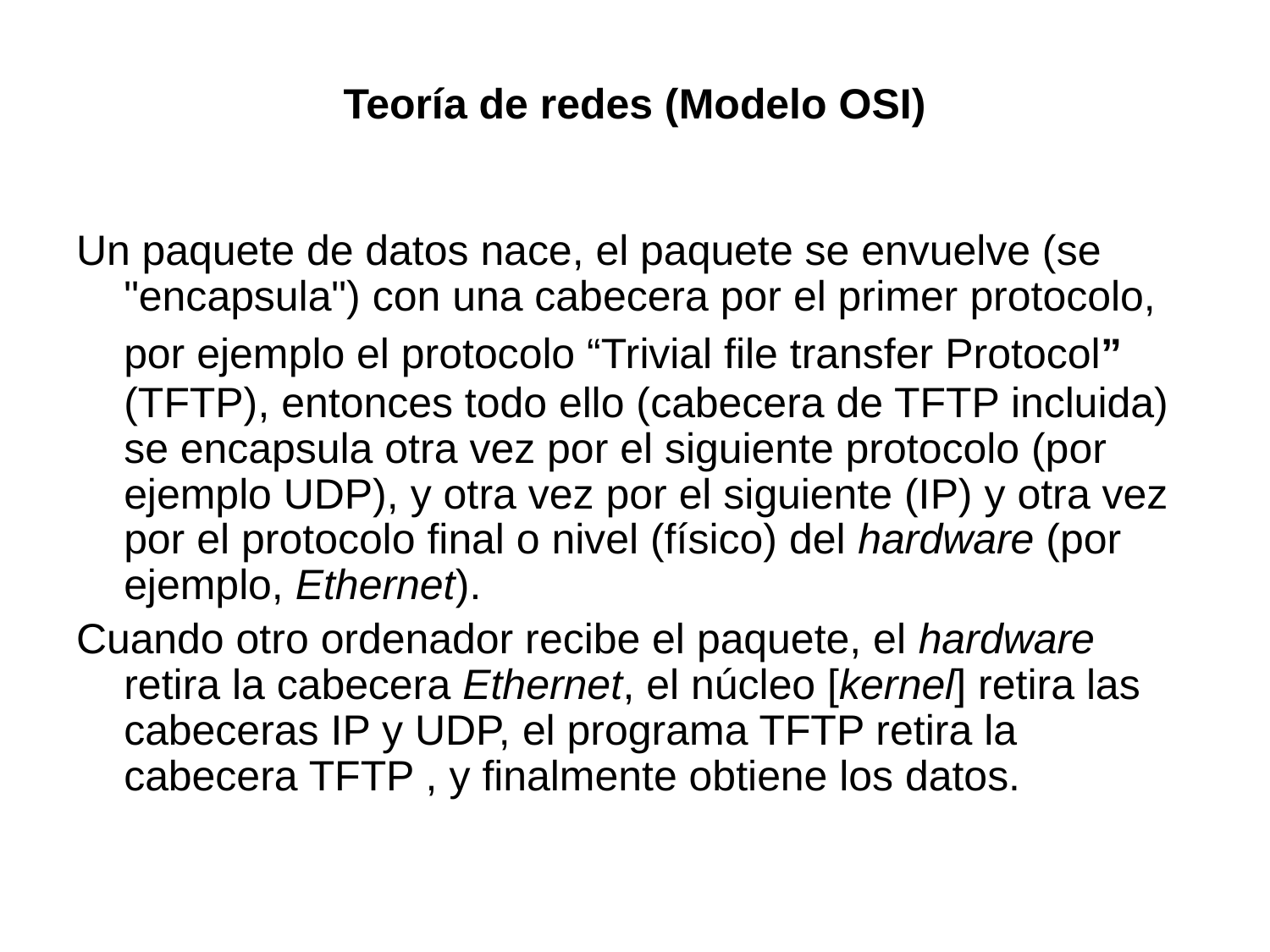

# Teoría de redes (Modelo OSI)
Un paquete de datos nace, el paquete se envuelve (se "encapsula") con una cabecera por el primer protocolo, por ejemplo el protocolo “Trivial file transfer Protocol” (TFTP), entonces todo ello (cabecera de TFTP incluida) se encapsula otra vez por el siguiente protocolo (por ejemplo UDP), y otra vez por el siguiente (IP) y otra vez por el protocolo final o nivel (físico) del hardware (por ejemplo, Ethernet).
Cuando otro ordenador recibe el paquete, el hardware retira la cabecera Ethernet, el núcleo [kernel] retira las cabeceras IP y UDP, el programa TFTP retira la cabecera TFTP , y finalmente obtiene los datos.